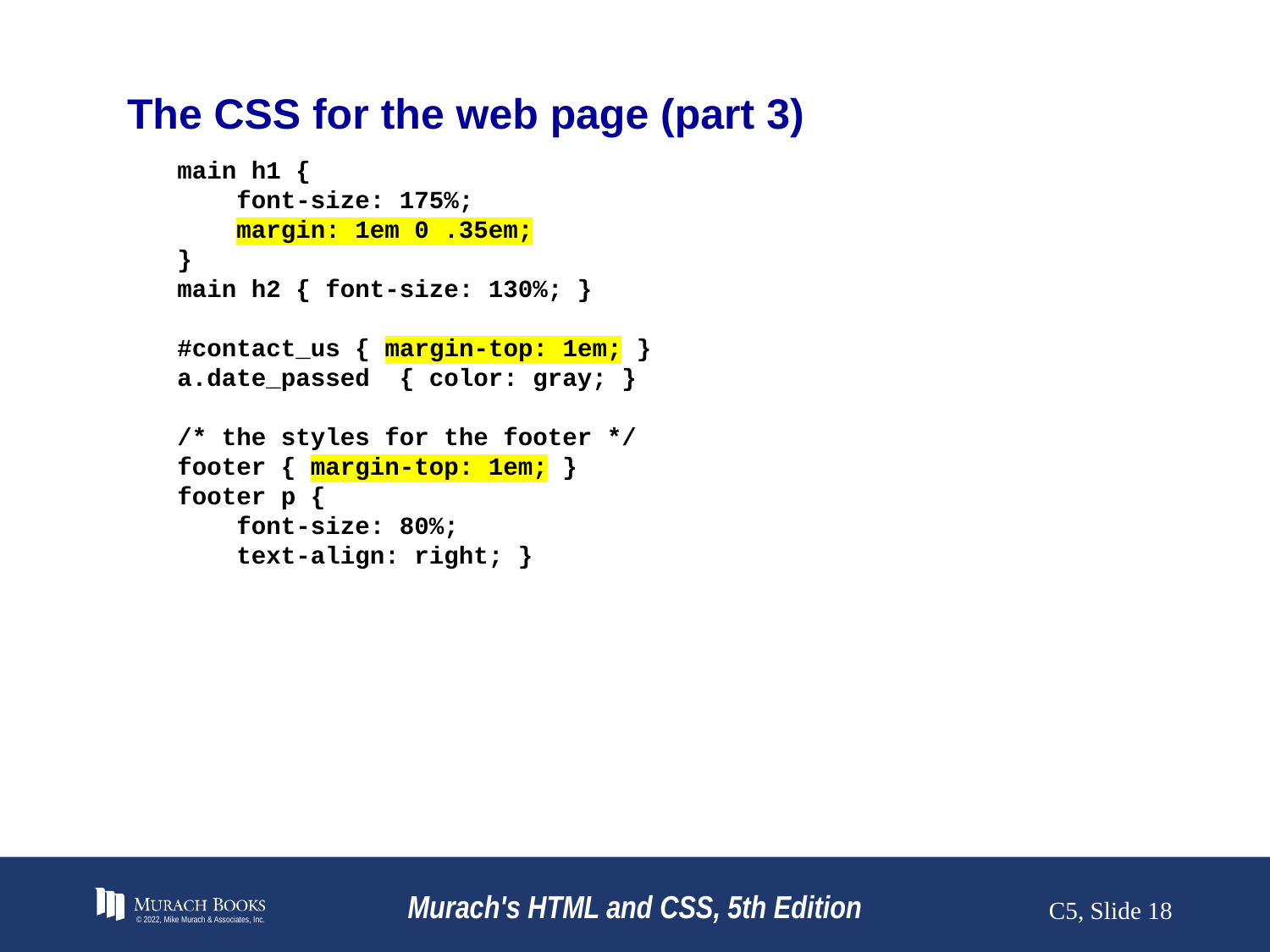

# The CSS for the web page (part 3)
main h1 {
    font-size: 175%;
    margin: 1em 0 .35em;
}
main h2 { font-size: 130%; }

#contact_us { margin-top: 1em; }
a.date_passed  { color: gray; }

/* the styles for the footer */
footer { margin-top: 1em; }
footer p {
    font-size: 80%;
    text-align: right; }

© 2022, Mike Murach & Associates, Inc.
Murach's HTML and CSS, 5th Edition

C5, Slide 18